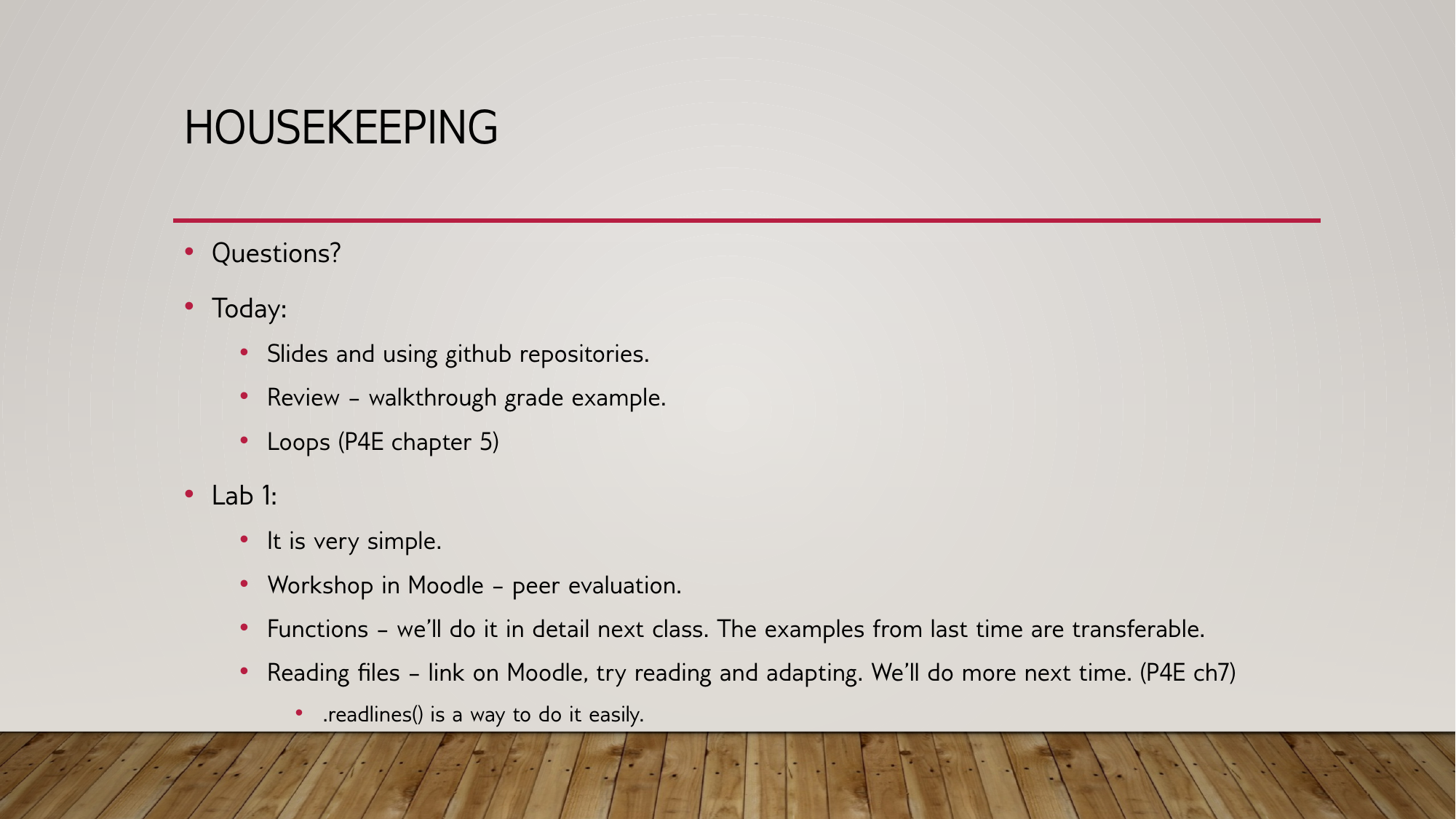

# Housekeeping
Questions?
Today:
Slides and using github repositories.
Review – walkthrough grade example.
Loops (P4E chapter 5)
Lab 1:
It is very simple.
Workshop in Moodle – peer evaluation.
Functions – we’ll do it in detail next class. The examples from last time are transferable.
Reading files – link on Moodle, try reading and adapting. We’ll do more next time. (P4E ch7)
.readlines() is a way to do it easily.